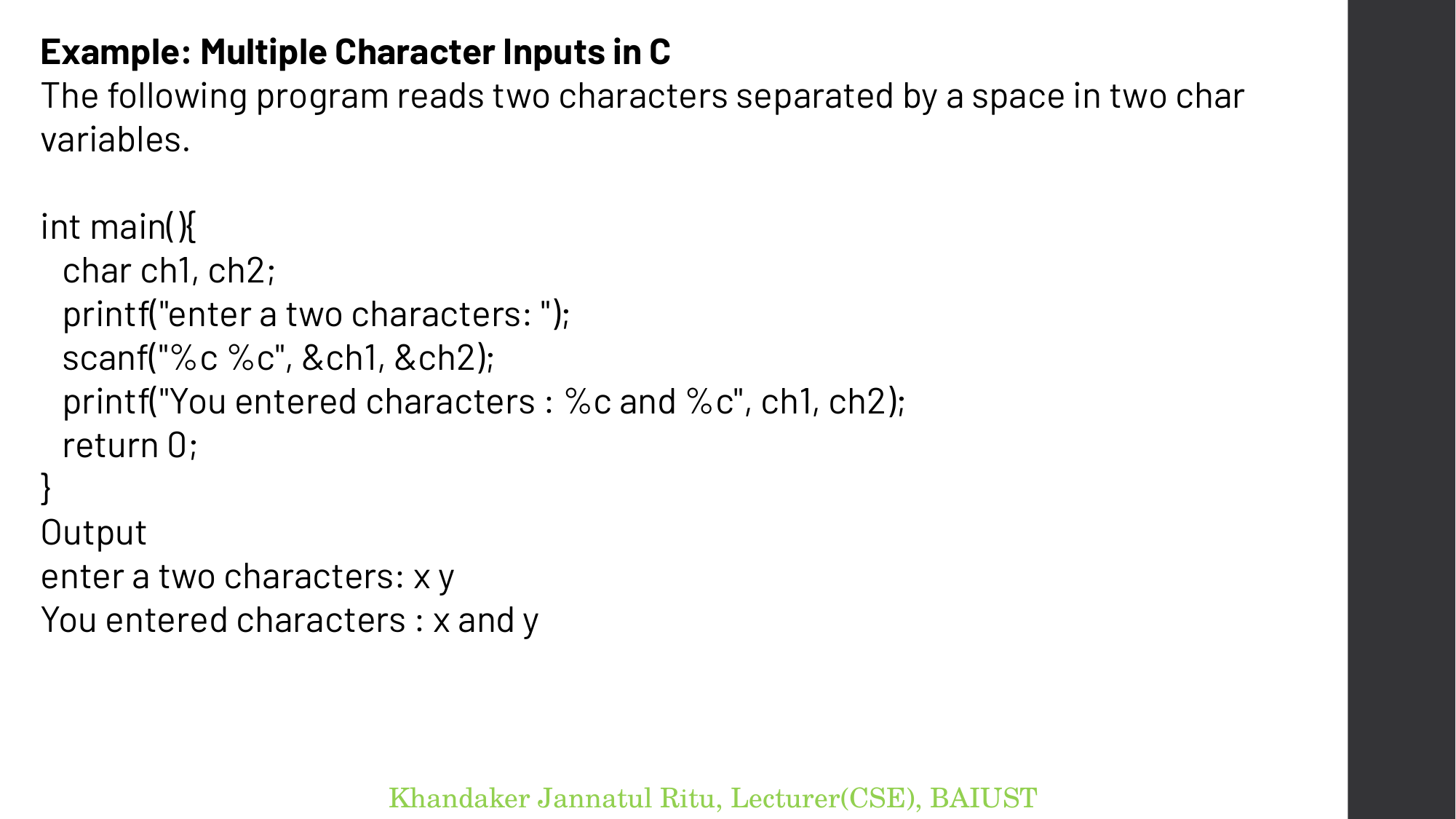

Example: Multiple Character Inputs in C
The following program reads two characters separated by a space in two char variables.

int main(){
   char ch1, ch2;
   printf("enter a two characters: ");
   scanf("%c %c", &ch1, &ch2);
   printf("You entered characters : %c and %c", ch1, ch2);
   return 0;
}
Output
enter a two characters: x y
You entered characters : x and y
Khandaker Jannatul Ritu, Lecturer(CSE), BAIUST